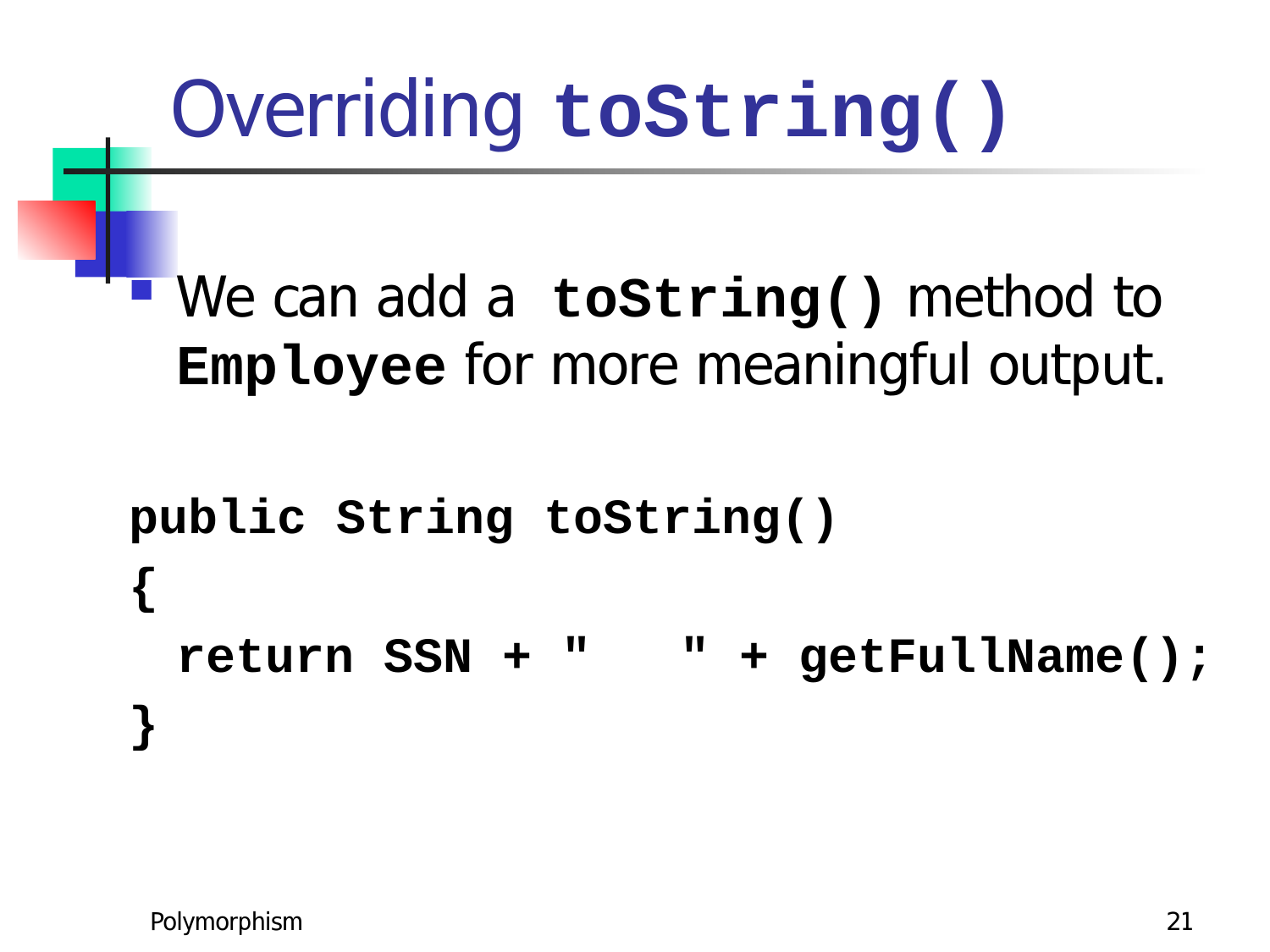

# Overriding toString()
We can add a toString() method to Employee for more meaningful output.

public String toString()
{
	return SSN + "   " + getFullName();
}
Polymorphism
21